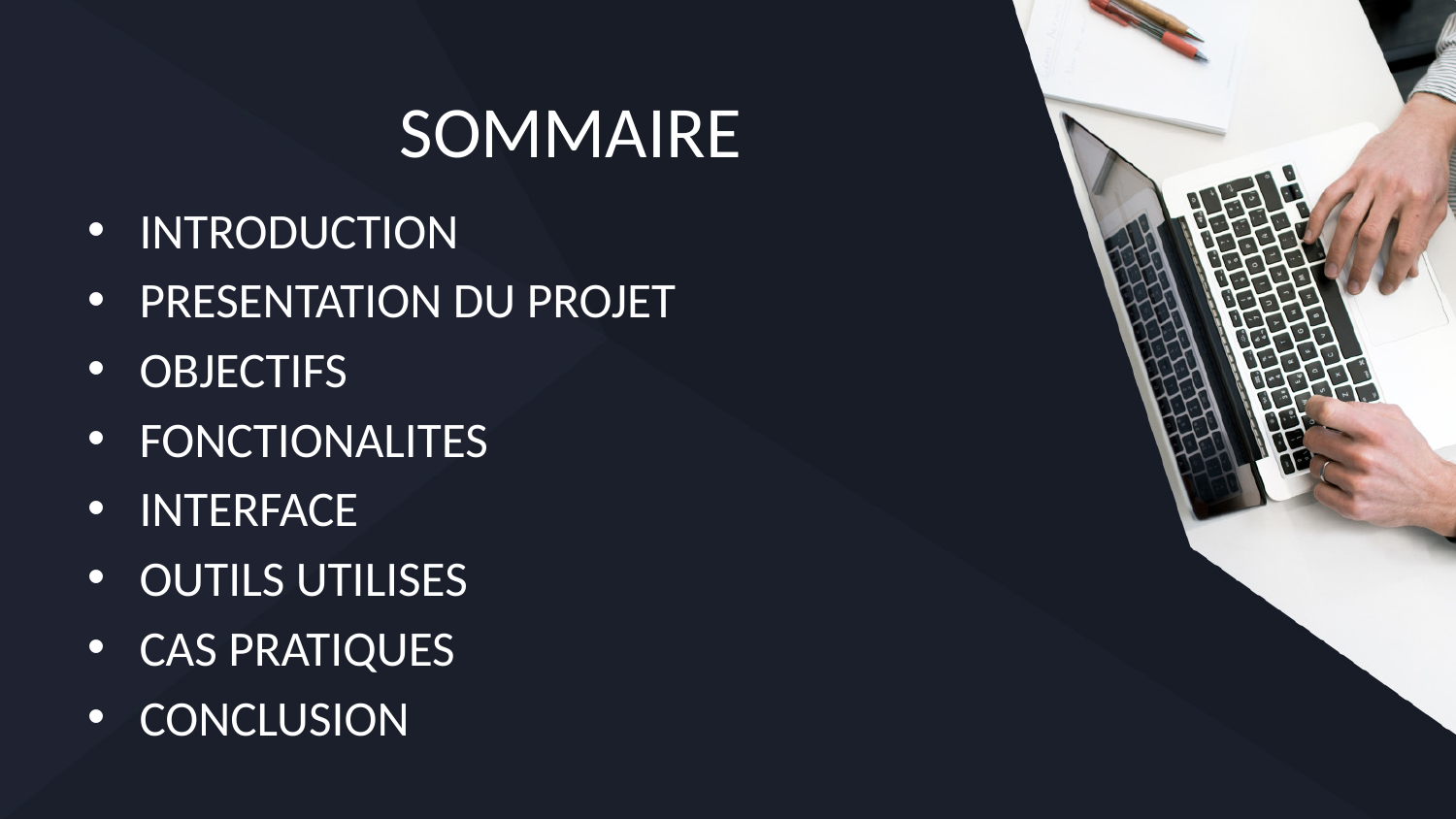

# SOMMAIRE
INTRODUCTION
PRESENTATION DU PROJET
OBJECTIFS
FONCTIONALITES
INTERFACE
OUTILS UTILISES
CAS PRATIQUES
CONCLUSION